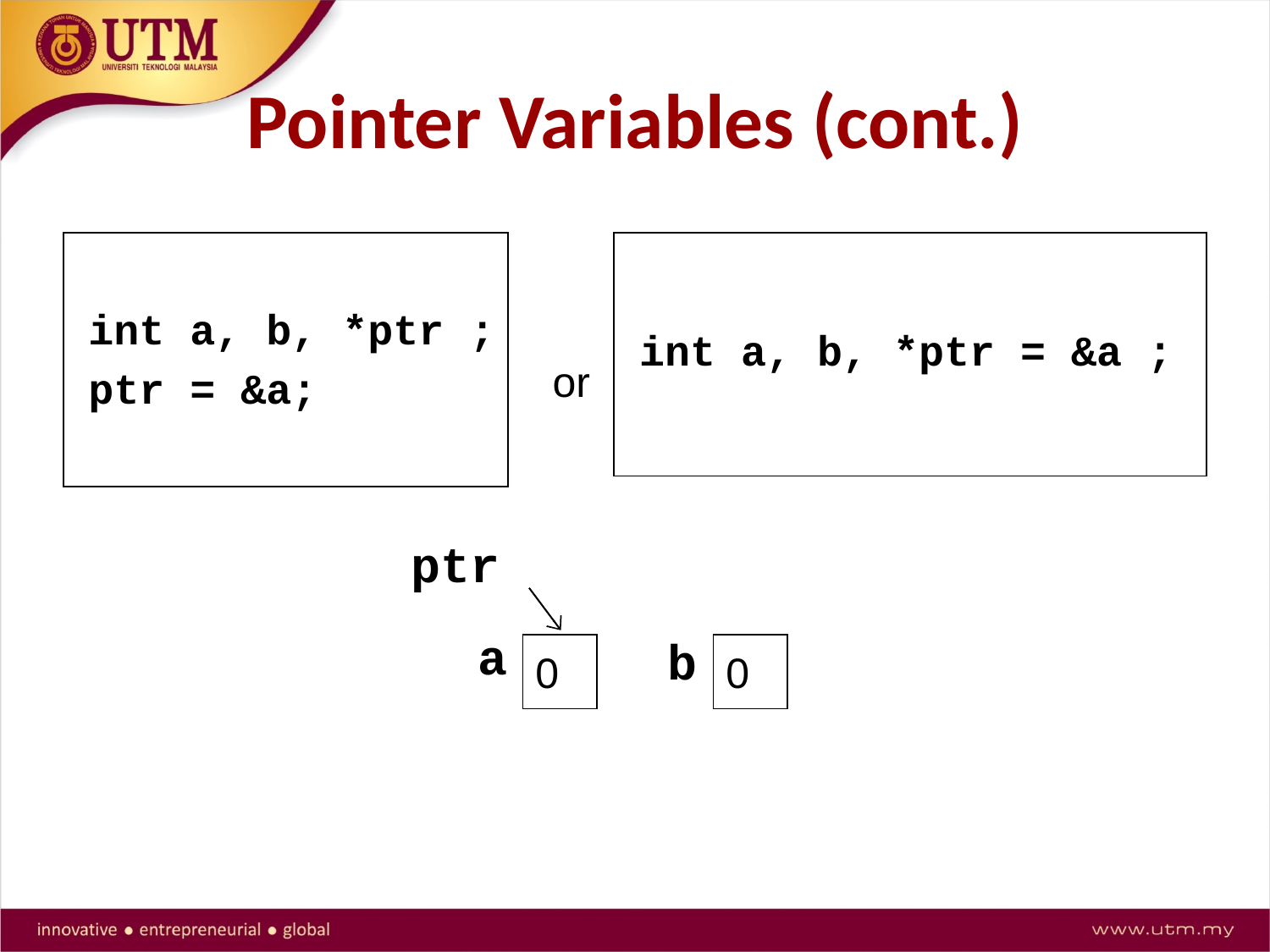

# Pointer Variables (cont.)

int a, b, *ptr ;
ptr = &a;
int a, b, *ptr = &a ;
or
ptr

a
b
0
0